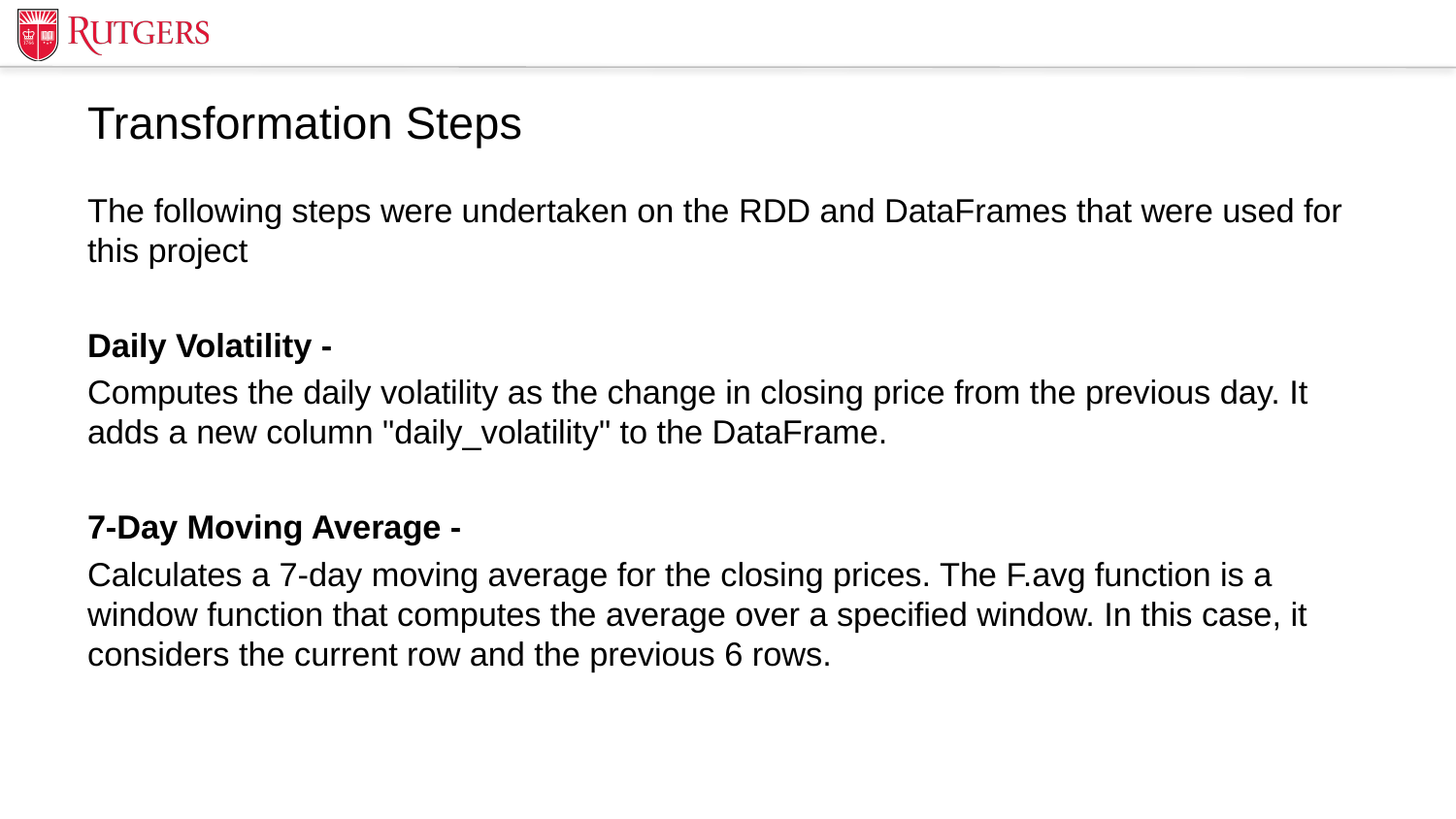

# Transformation Steps
The following steps were undertaken on the RDD and DataFrames that were used for this project

Daily Volatility -
Computes the daily volatility as the change in closing price from the previous day. It adds a new column "daily_volatility" to the DataFrame.

7-Day Moving Average -
Calculates a 7-day moving average for the closing prices. The F.avg function is a window function that computes the average over a specified window. In this case, it considers the current row and the previous 6 rows.